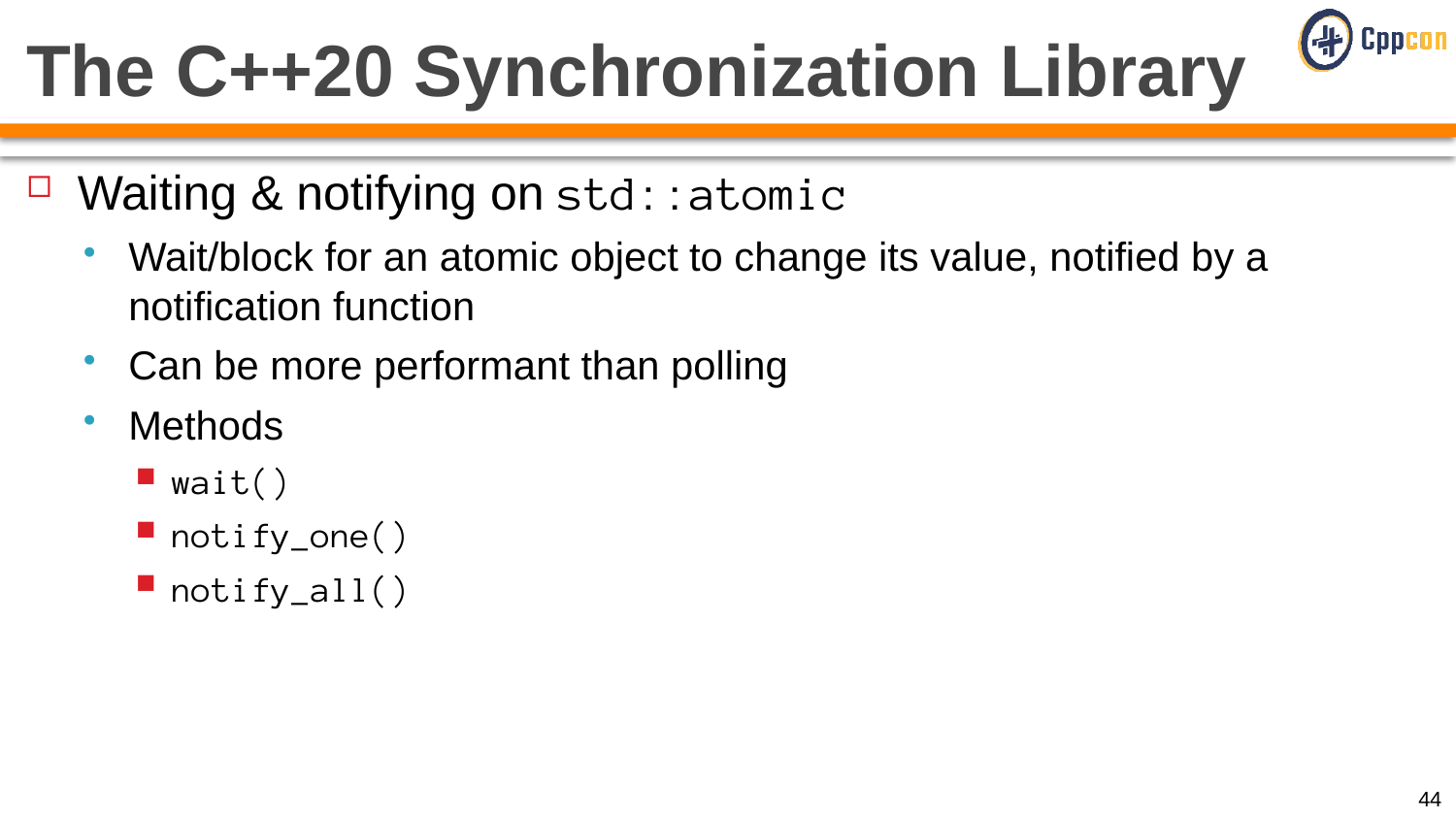

# The C++20 Synchronization Library
Waiting & notifying on std::atomic
Wait/block for an atomic object to change its value, notified by a notification function
Can be more performant than polling
Methods
wait()
notify_one()
notify_all()